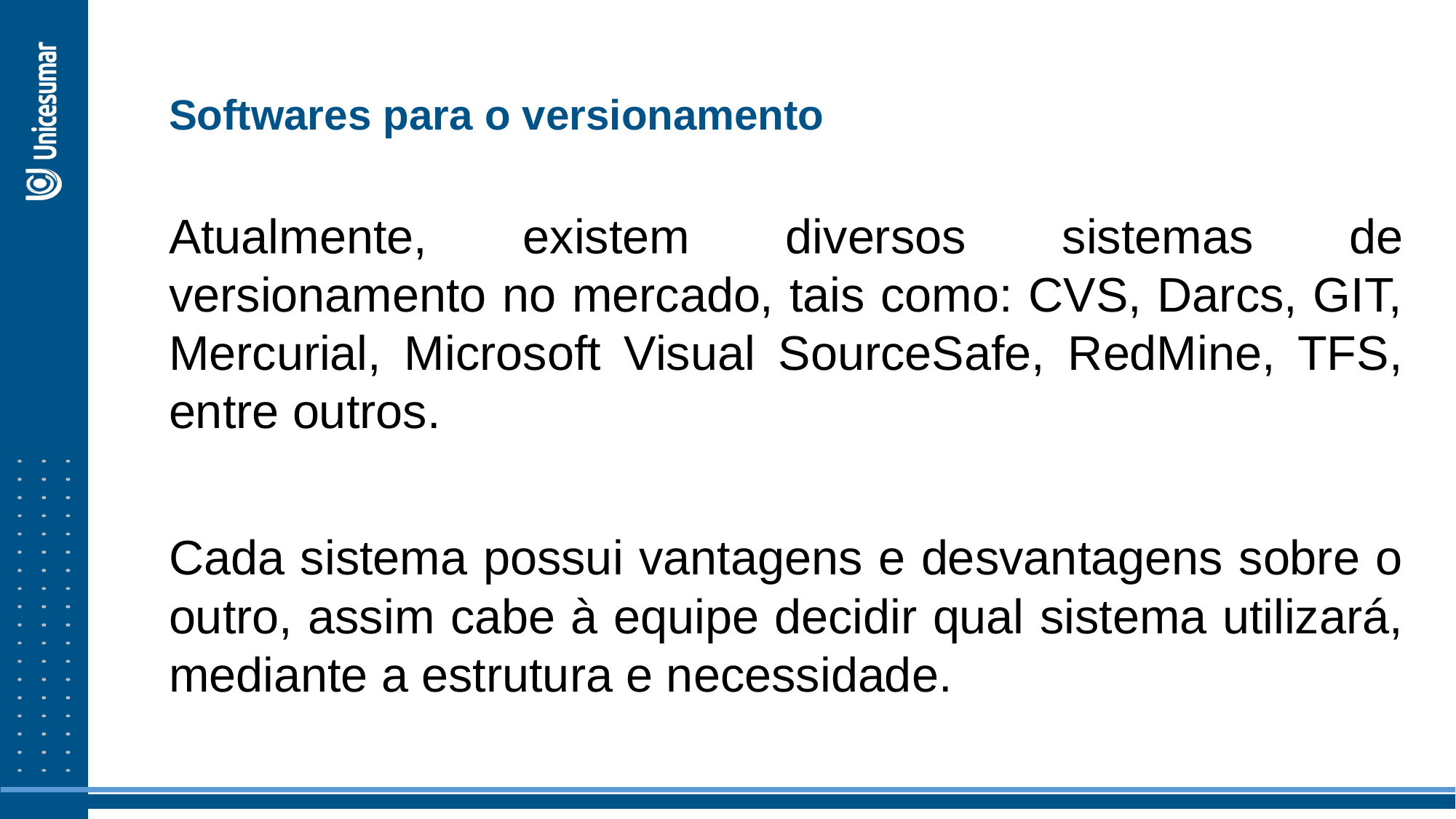

Softwares para o versionamento
Atualmente, existem diversos sistemas de versionamento no mercado, tais como: CVS, Darcs, GIT, Mercurial, Microsoft Visual SourceSafe, RedMine, TFS, entre outros.

Cada sistema possui vantagens e desvantagens sobre o outro, assim cabe à equipe decidir qual sistema utilizará, mediante a estrutura e necessidade.